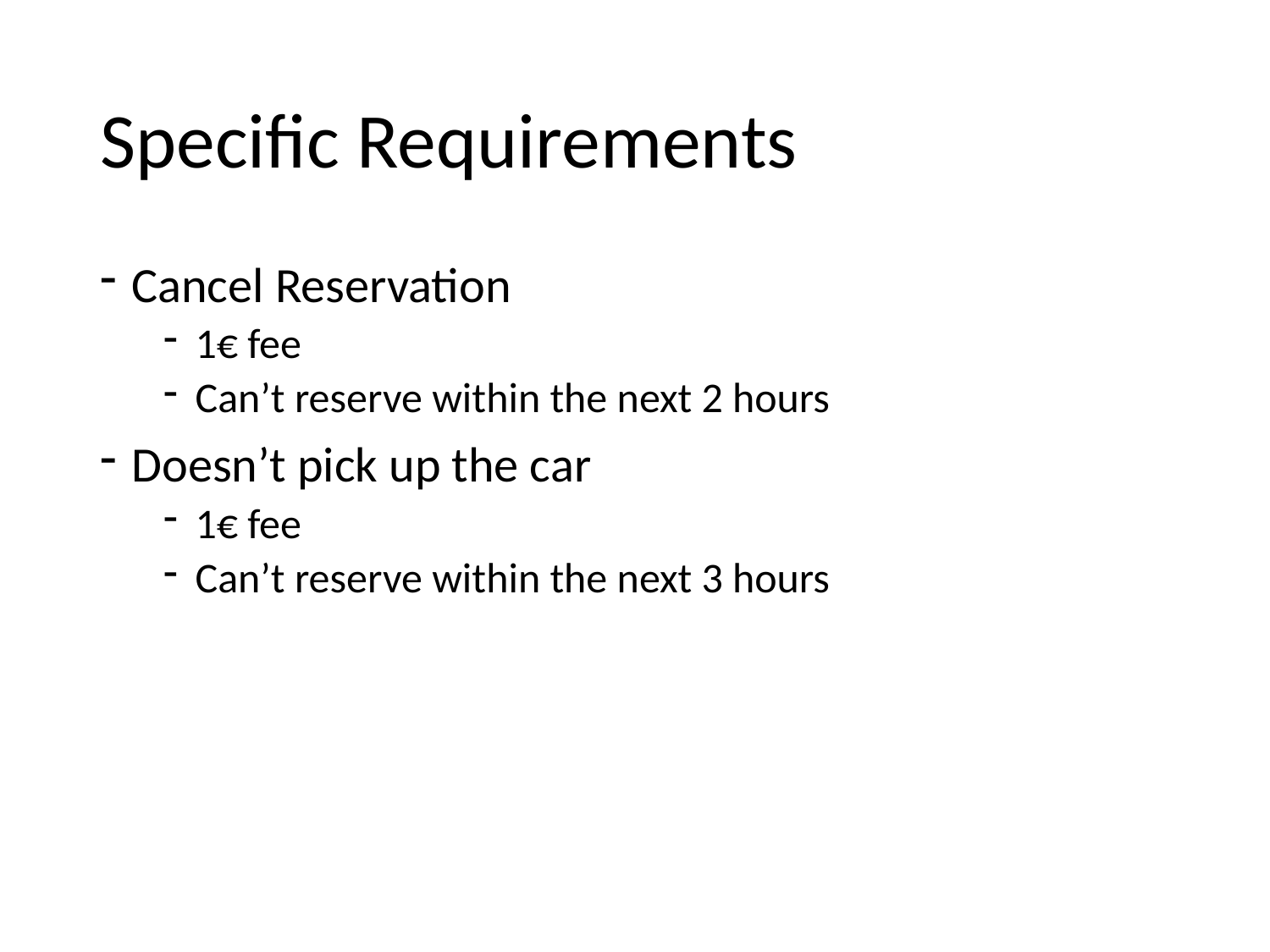

# Specific Requirements
Cancel Reservation
1€ fee
Can’t reserve within the next 2 hours
Doesn’t pick up the car
1€ fee
Can’t reserve within the next 3 hours